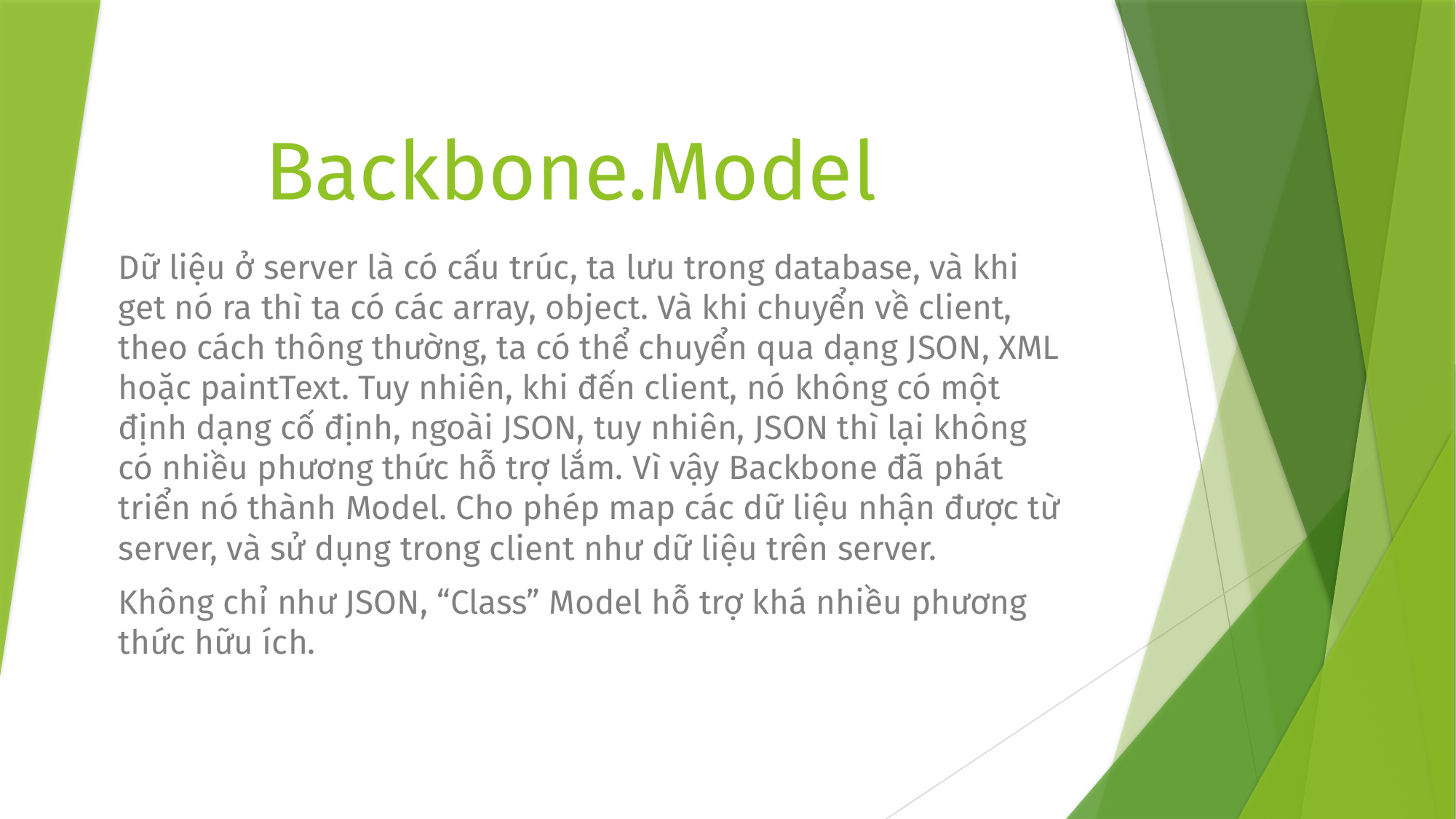

# Backbone.Model
Dữ liệu ở server là có cấu trúc, ta lưu trong database, và khi get nó ra thì ta có các array, object. Và khi chuyển về client, theo cách thông thường, ta có thể chuyển qua dạng JSON, XML hoặc paintText. Tuy nhiên, khi đến client, nó không có một định dạng cố định, ngoài JSON, tuy nhiên, JSON thì lại không có nhiều phương thức hỗ trợ lắm. Vì vậy Backbone đã phát triển nó thành Model. Cho phép map các dữ liệu nhận được từ server, và sử dụng trong client như dữ liệu trên server.
Không chỉ như JSON, “Class” Model hỗ trợ khá nhiều phương thức hữu ích.